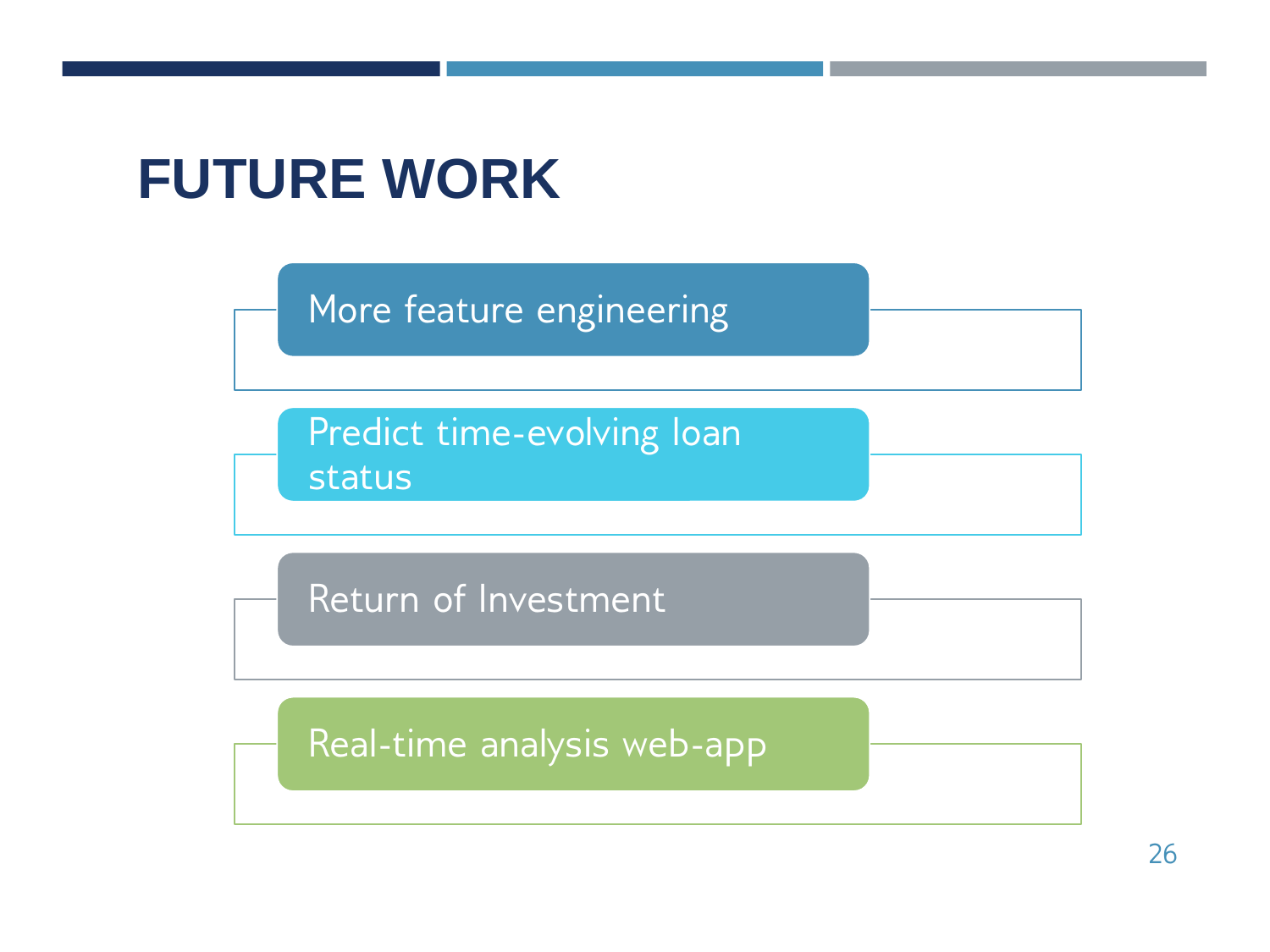

Future Work
More feature engineering
Predict time-evolving loan status
Return of Investment
Real-time analysis web-app
26